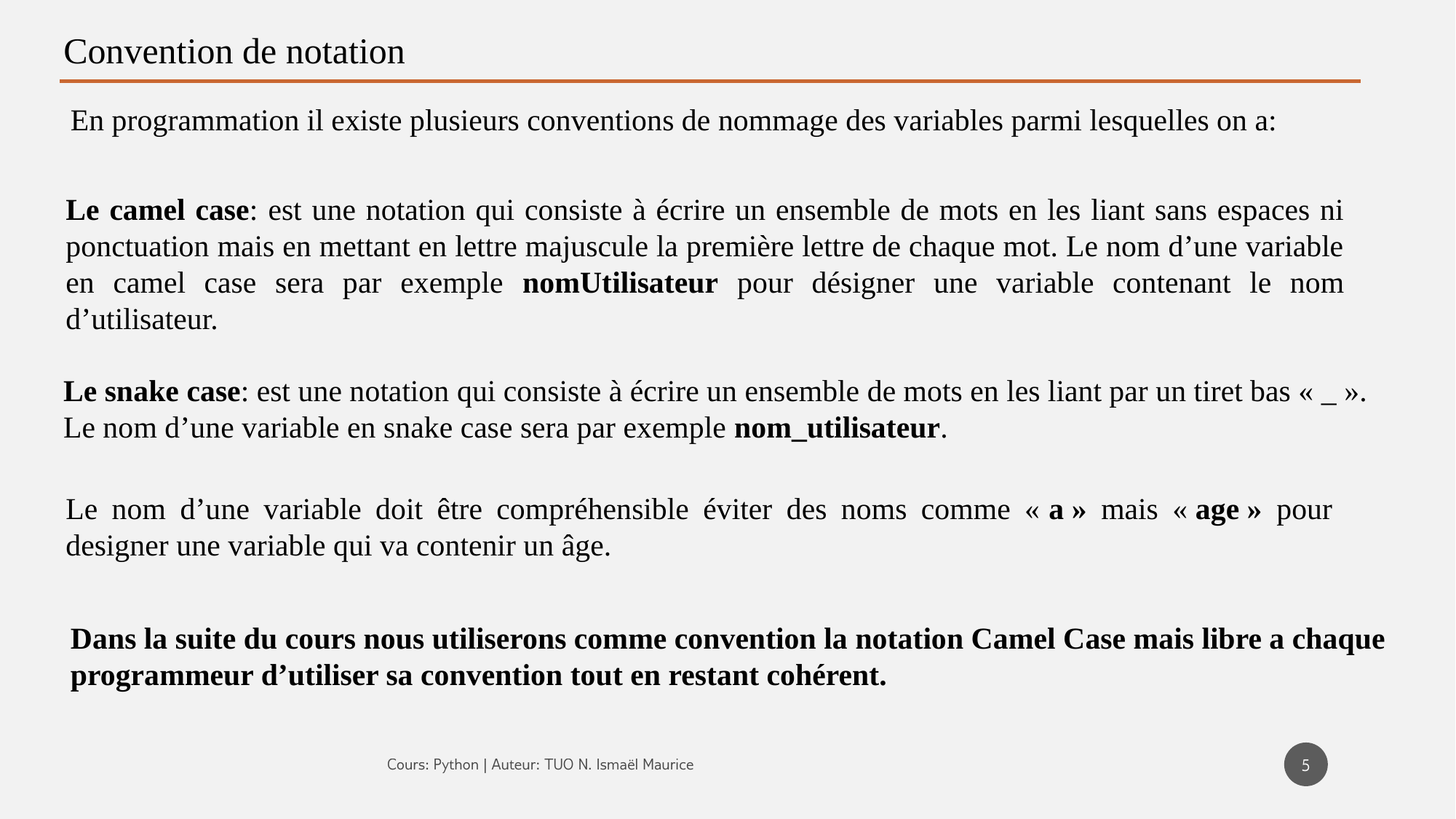

Convention de notation
En programmation il existe plusieurs conventions de nommage des variables parmi lesquelles on a:
Le camel case: est une notation qui consiste à écrire un ensemble de mots en les liant sans espaces ni ponctuation mais en mettant en lettre majuscule la première lettre de chaque mot. Le nom d’une variable en camel case sera par exemple nomUtilisateur pour désigner une variable contenant le nom d’utilisateur.
Le snake case: est une notation qui consiste à écrire un ensemble de mots en les liant par un tiret bas « _ ». Le nom d’une variable en snake case sera par exemple nom_utilisateur.
Le nom d’une variable doit être compréhensible éviter des noms comme « a » mais « age » pour designer une variable qui va contenir un âge.
Dans la suite du cours nous utiliserons comme convention la notation Camel Case mais libre a chaque programmeur d’utiliser sa convention tout en restant cohérent.
5
Cours: Python | Auteur: TUO N. Ismaël Maurice